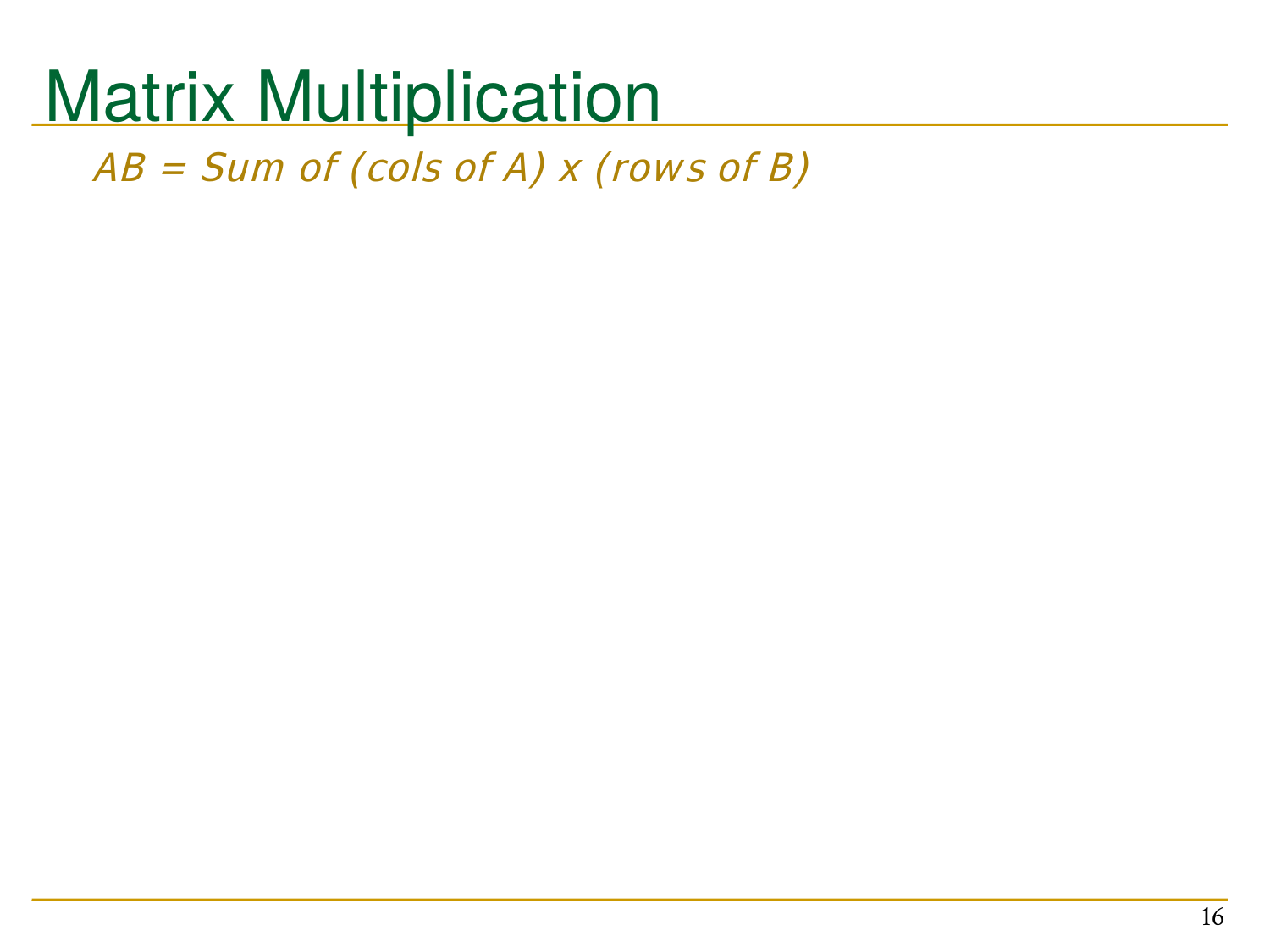

# Matrix Multiplication
AB = Sum of (cols of A) x (rows of B)

16